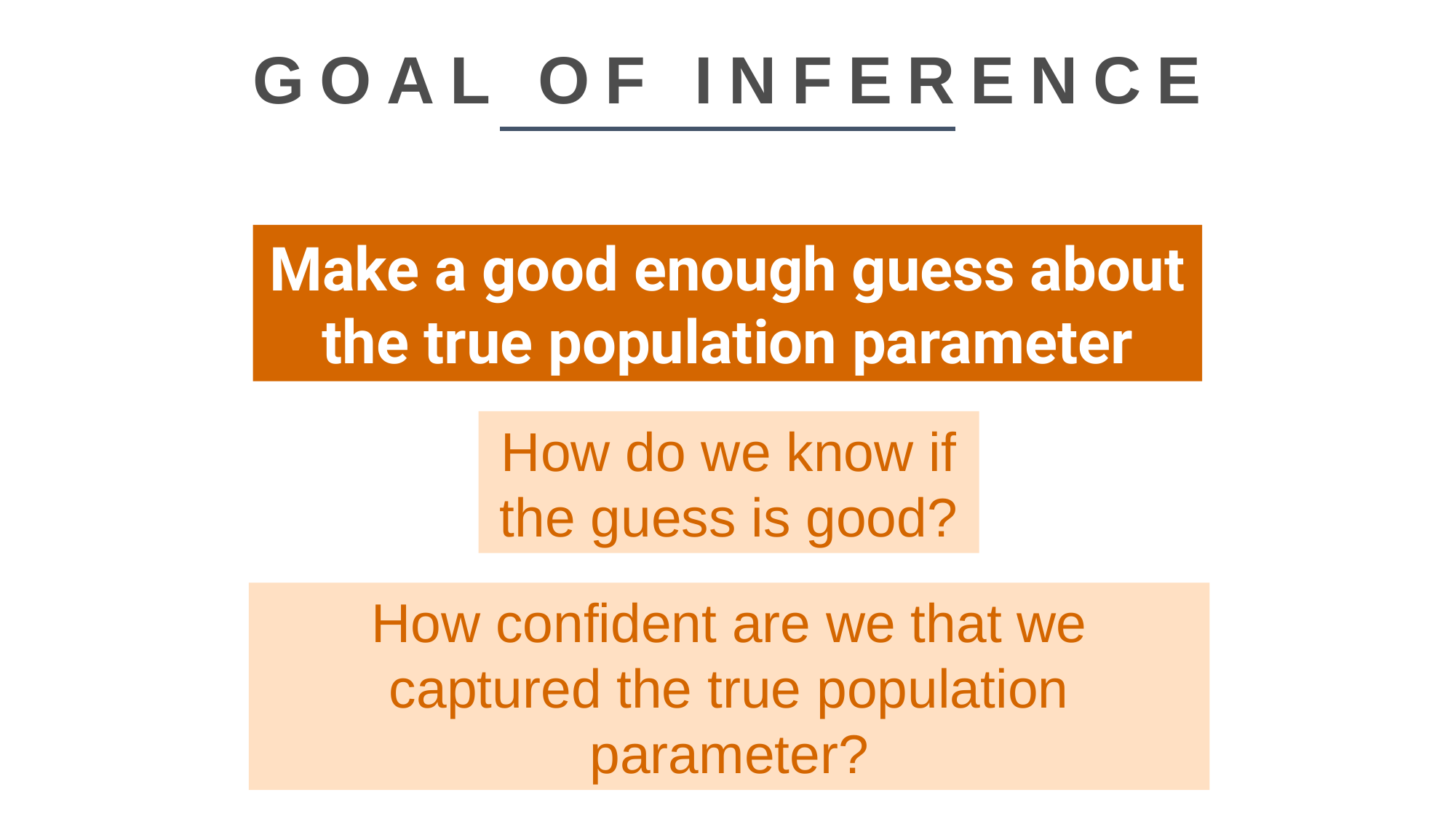

# GOAL OF INFERENCE
Make a good enough guess about the true population parameter
How do we know if the guess is good?
How confident are we that we captured the true population parameter?